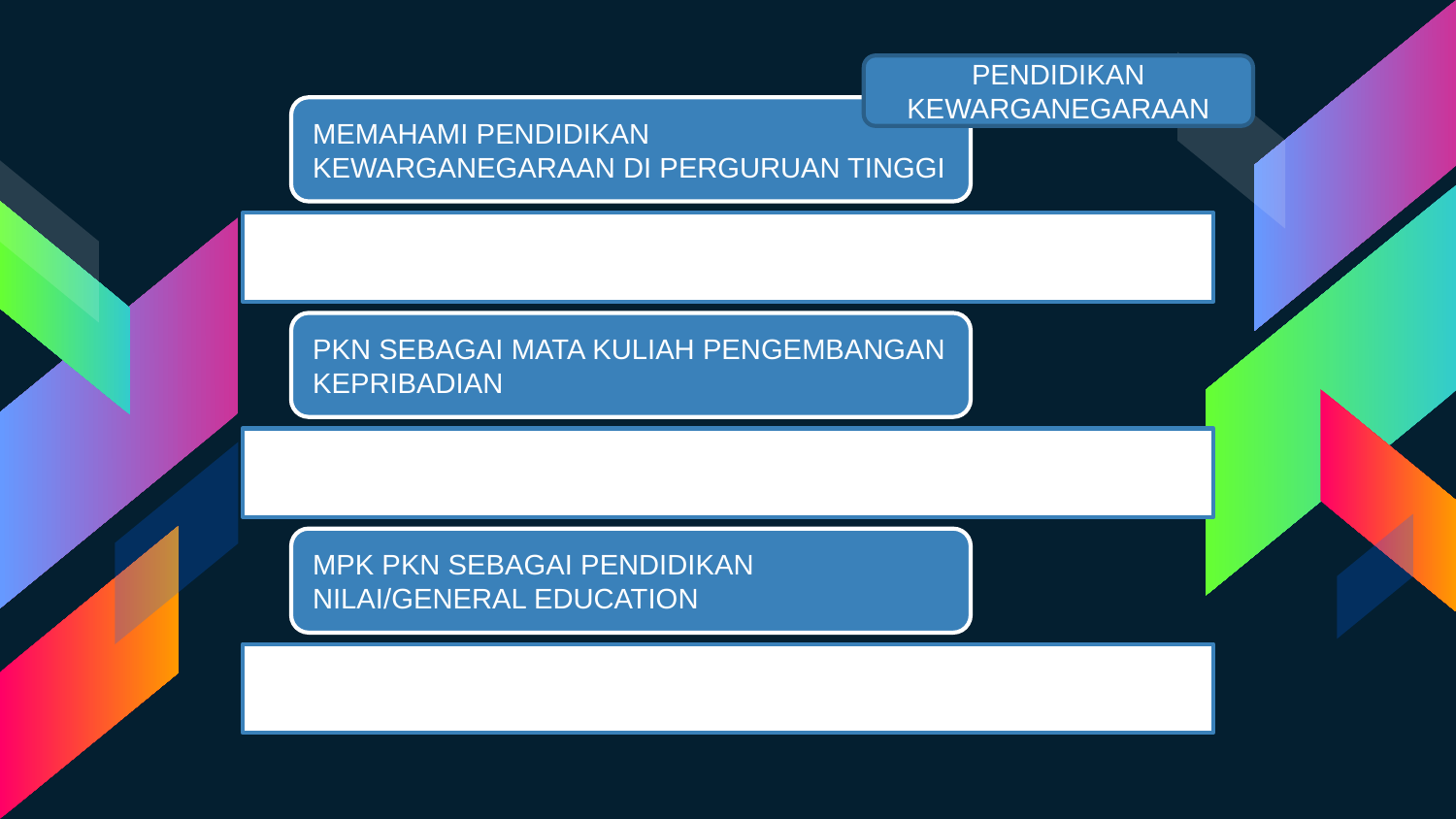

PENDIDIKAN KEWARGANEGARAAN
MEMAHAMI PENDIDIKAN KEWARGANEGARAAN DI PERGURUAN TINGGI
MPK PKN SEBAGAI PENDIDIKAN NILAI/GENERAL EDUCATION
PKN SEBAGAI MATA KULIAH PENGEMBANGAN KEPRIBADIAN